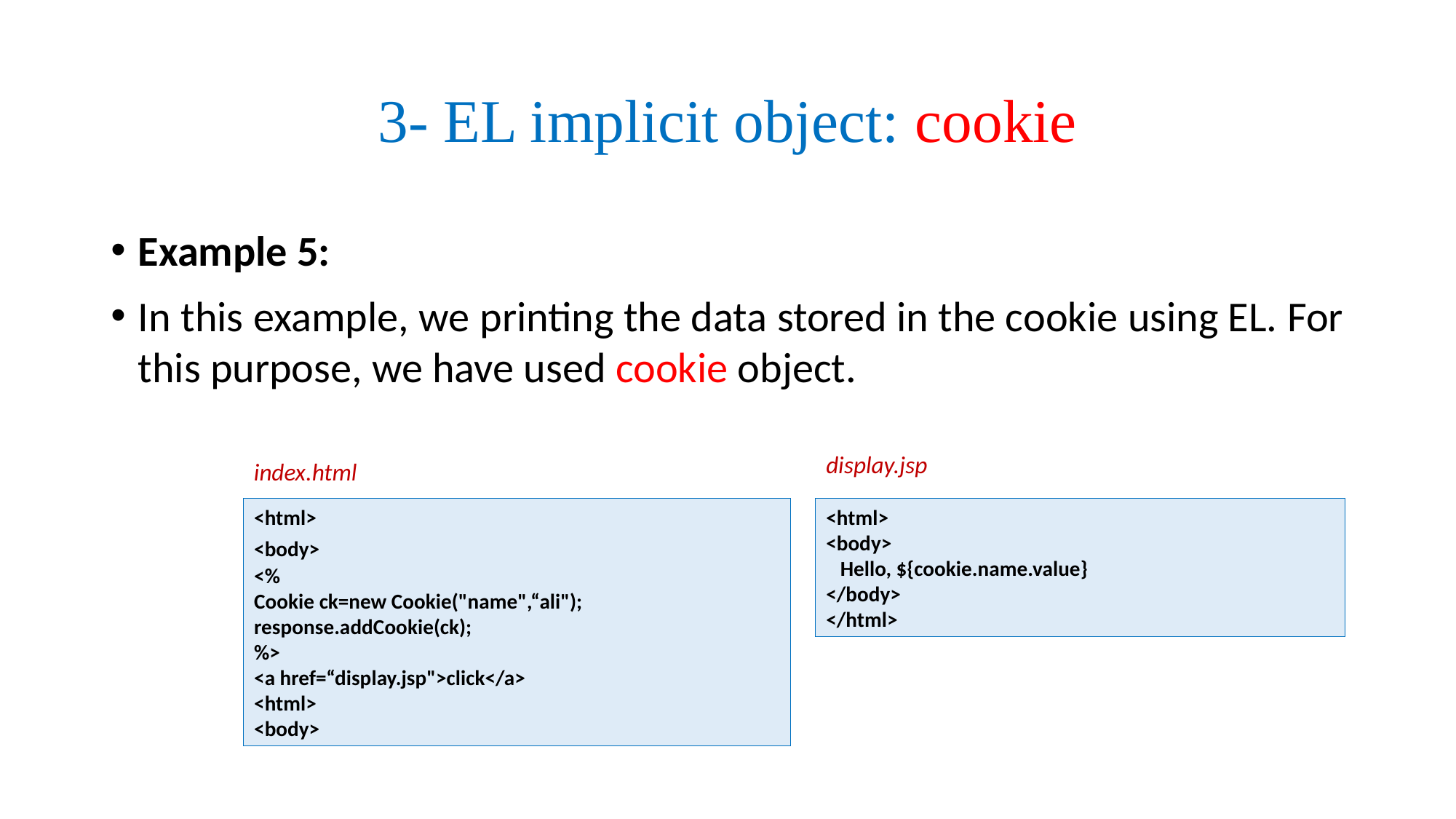

# 3- EL implicit object: cookie
Example 5:
In this example, we printing the data stored in the cookie using EL. For this purpose, we have used cookie object.

display.jsp
index.html
<html>
<body>
<%
Cookie ck=new Cookie("name",“ali");
response.addCookie(ck);
%>
<a href=“display.jsp">click</a>
<html>
<body>
<html>
<body>
   Hello, ${cookie.name.value}
</body>
</html>